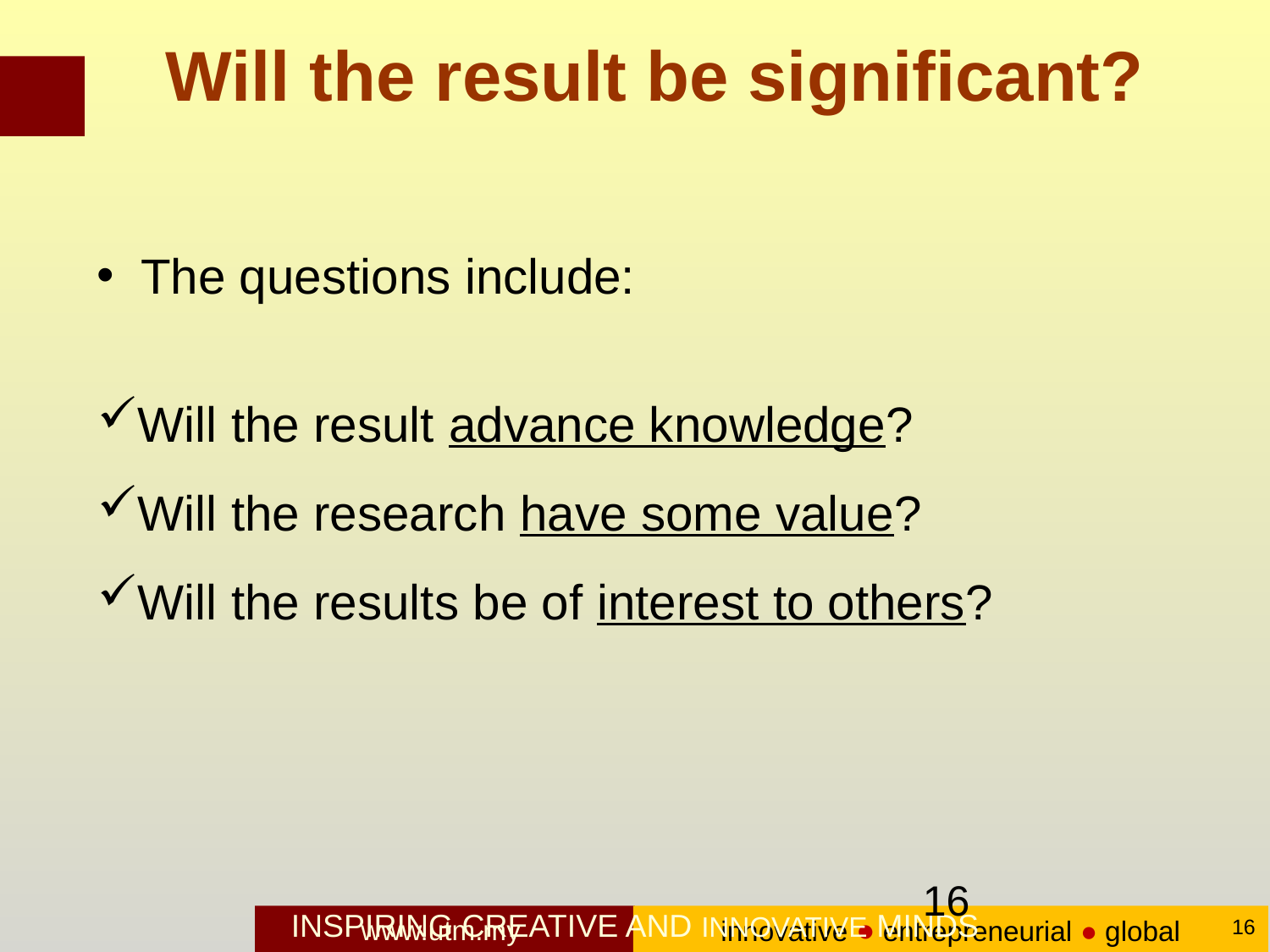

# Will the result be significant?
 The questions include:

Will the result advance knowledge?
Will the research have some value?
Will the results be of interest to others?

16
INSPIRING CREATIVE AND INNOVATIVE MINDS